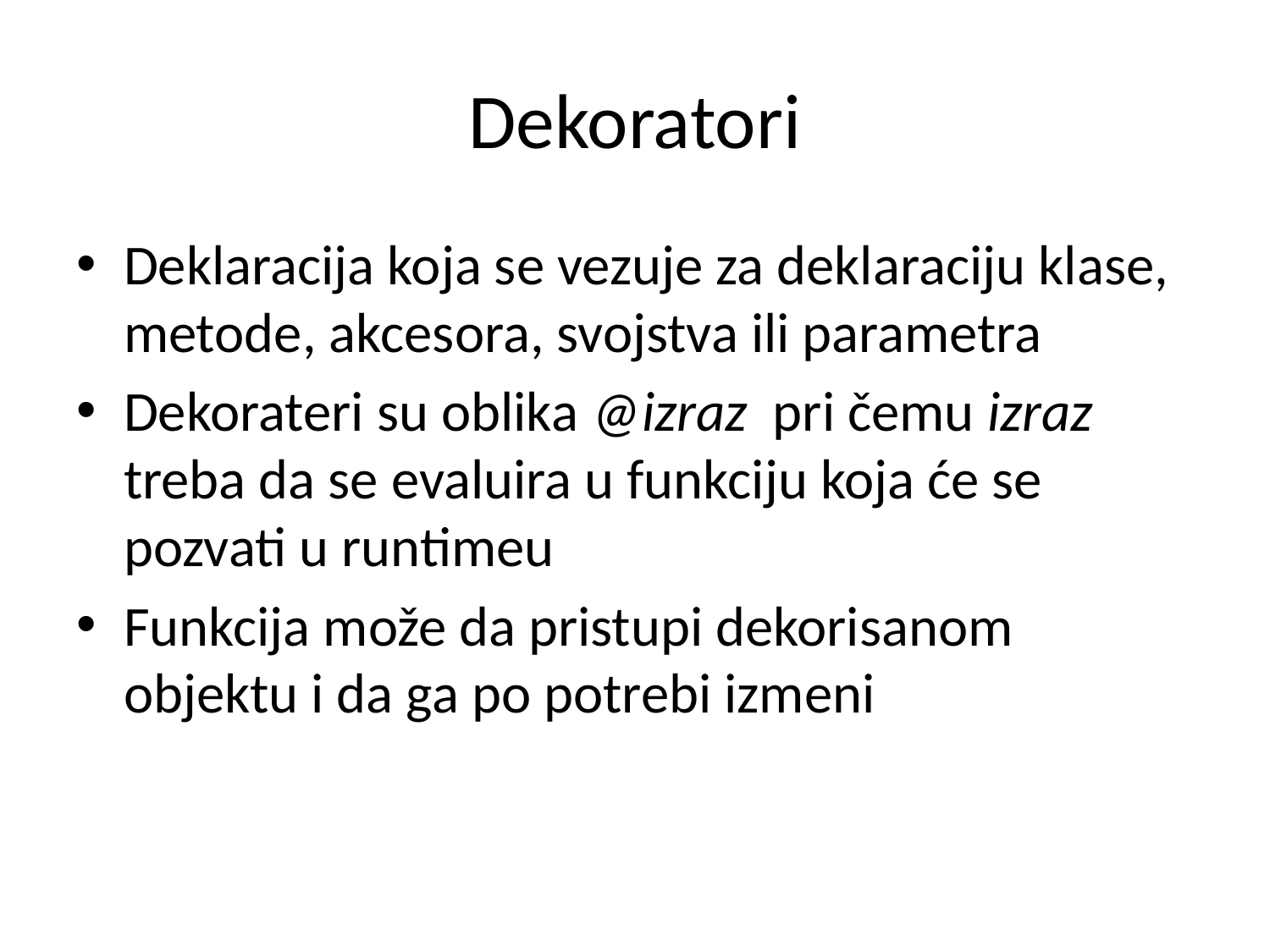

Dekoratori
Deklaracija koja se vezuje za deklaraciju klase, metode, akcesora, svojstva ili parametra
Dekorateri su oblika @izraz  pri čemu izraz treba da se evaluira u funkciju koja će se pozvati u runtimeu
Funkcija može da pristupi dekorisanom objektu i da ga po potrebi izmeni